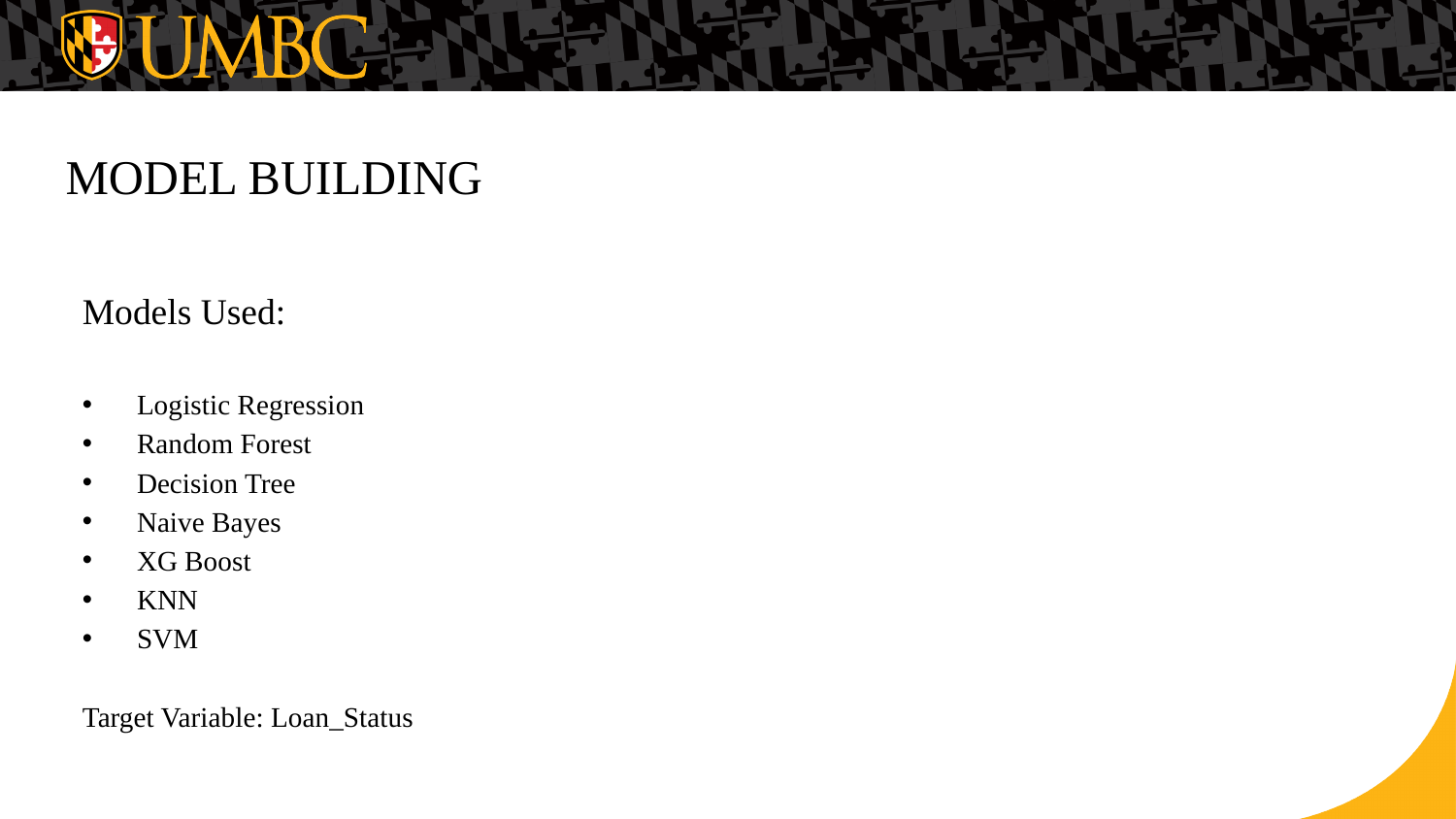

MODEL BUILDING
Models Used:

Logistic Regression
Random Forest
Decision Tree
Naive Bayes
XG Boost
KNN
SVM

Target Variable: Loan_Status